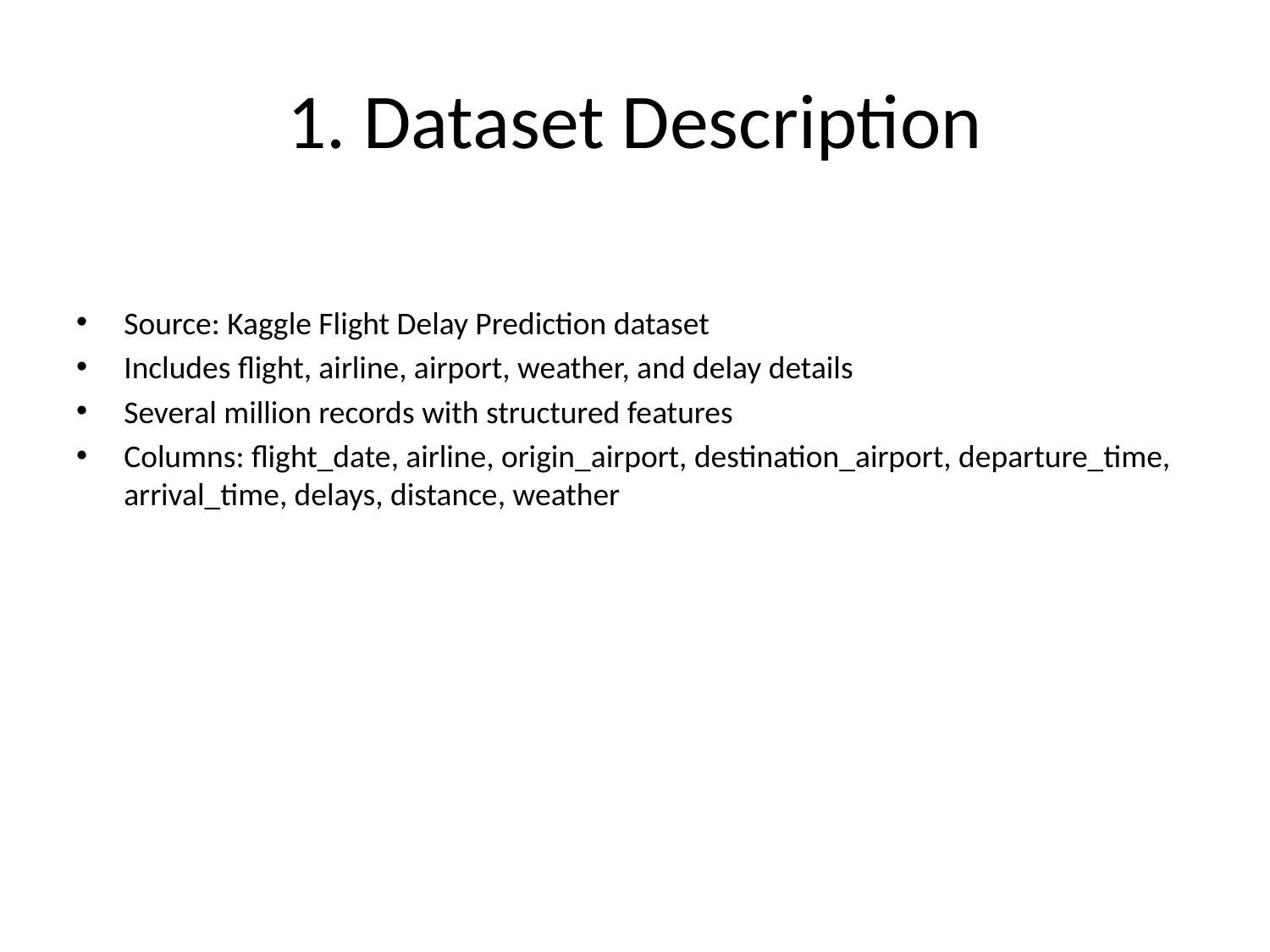

# 1. Dataset Description

Source: Kaggle Flight Delay Prediction dataset
Includes flight, airline, airport, weather, and delay details
Several million records with structured features
Columns: flight_date, airline, origin_airport, destination_airport, departure_time, arrival_time, delays, distance, weather